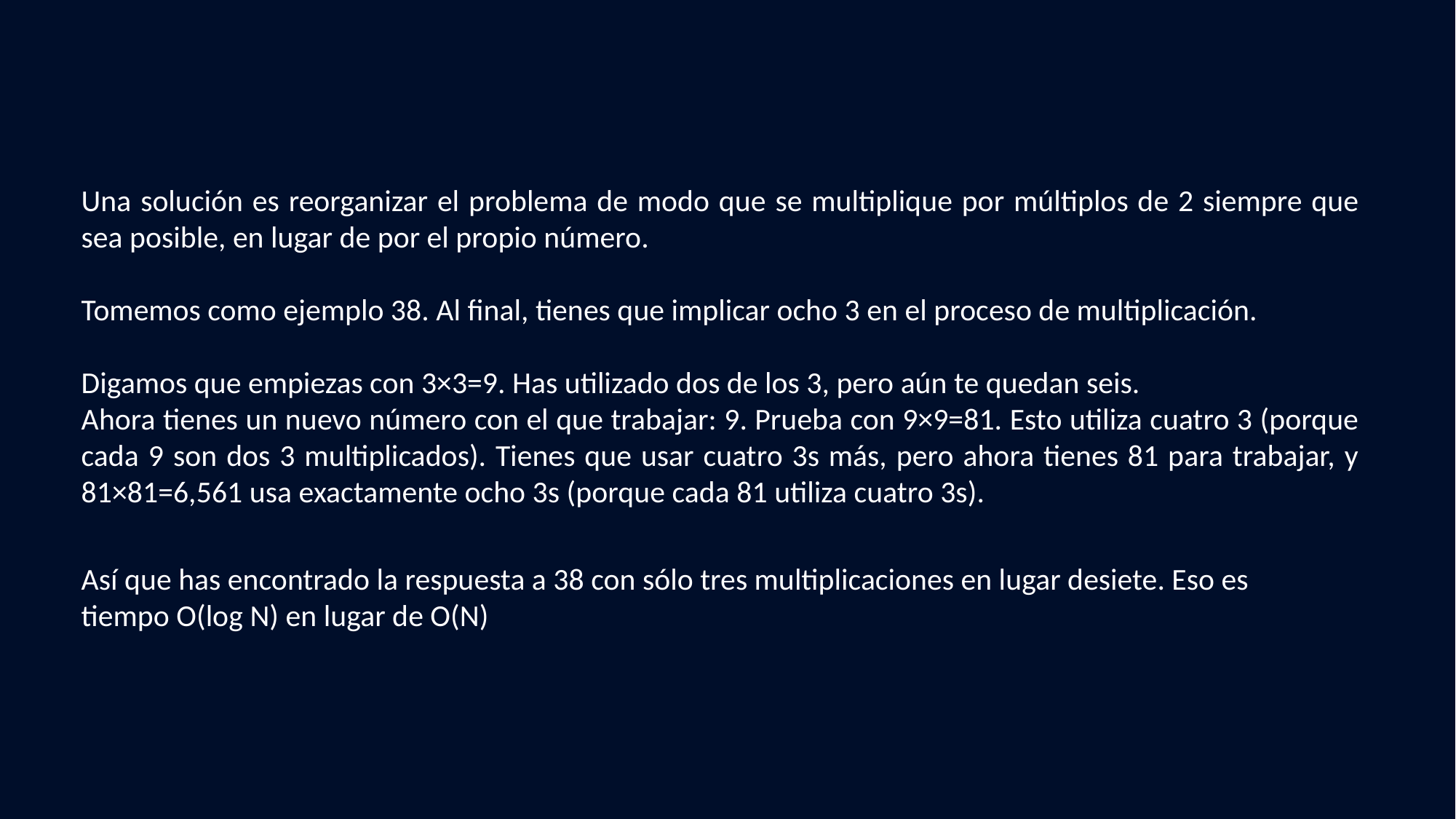

Una solución es reorganizar el problema de modo que se multiplique por múltiplos de 2 siempre que sea posible, en lugar de por el propio número.

Tomemos como ejemplo 38. Al final, tienes que implicar ocho 3 en el proceso de multiplicación.

Digamos que empiezas con 3×3=9. Has utilizado dos de los 3, pero aún te quedan seis.
Ahora tienes un nuevo número con el que trabajar: 9. Prueba con 9×9=81. Esto utiliza cuatro 3 (porque cada 9 son dos 3 multiplicados). Tienes que usar cuatro 3s más, pero ahora tienes 81 para trabajar, y 81×81=6,561 usa exactamente ocho 3s (porque cada 81 utiliza cuatro 3s).

Así que has encontrado la respuesta a 38 con sólo tres multiplicaciones en lugar desiete. Eso es tiempo O(log N) en lugar de O(N)